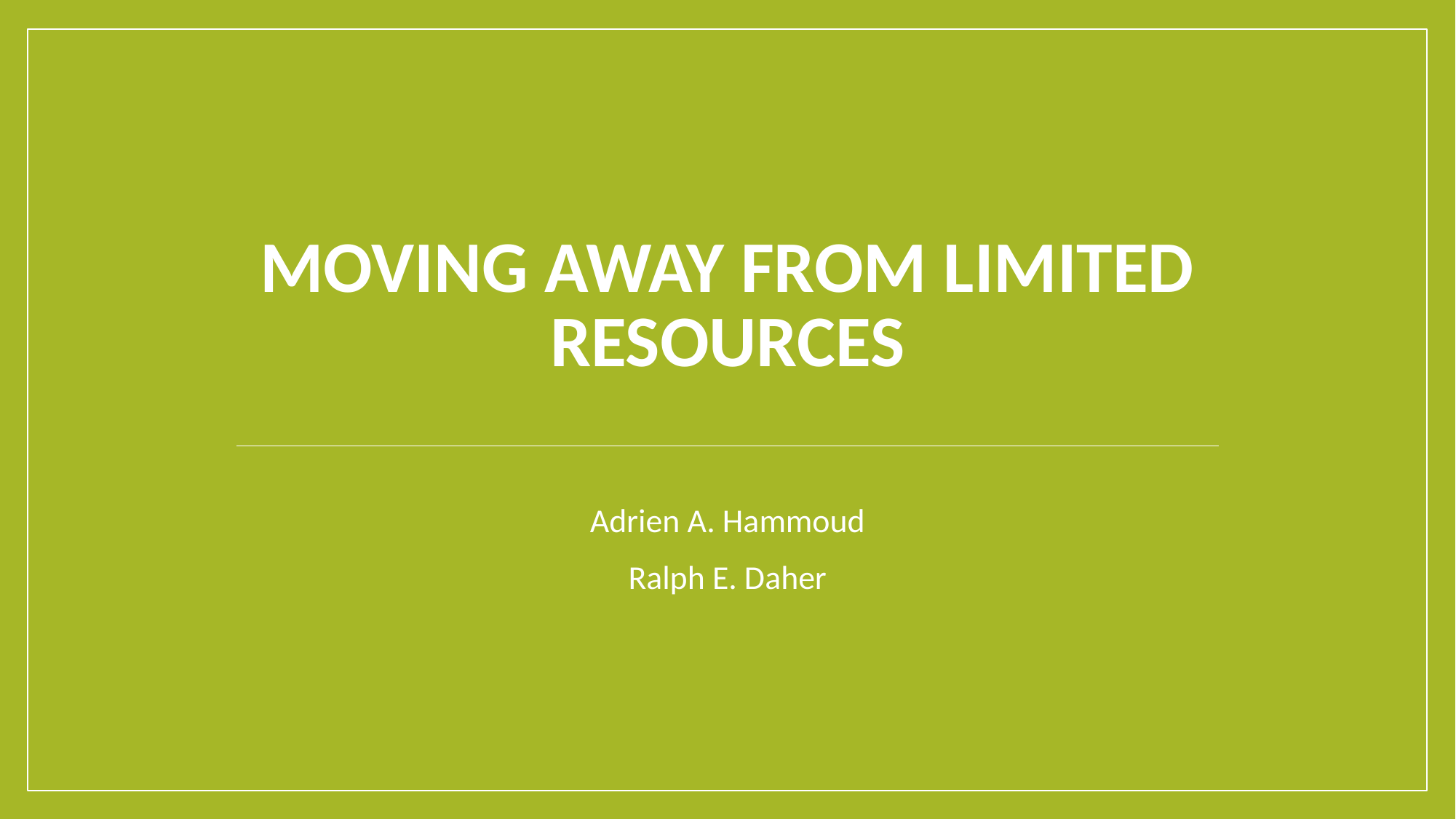

# Moving away from Limited Resources
Adrien A. Hammoud
Ralph E. Daher